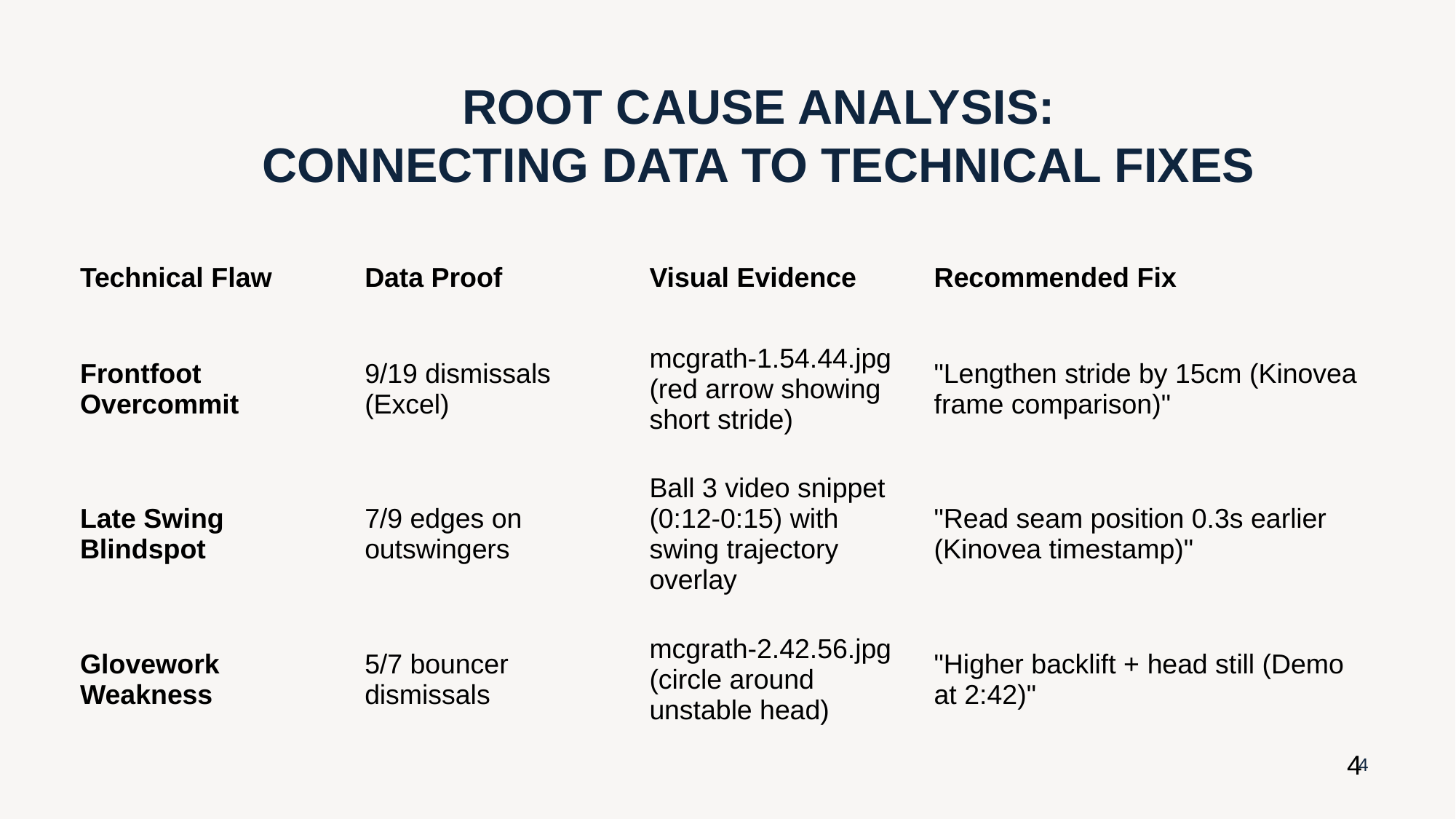

# ROOT CAUSE ANALYSIS: CONNECTING DATA TO TECHNICAL FIXES
| Technical Flaw | Data Proof | Visual Evidence | Recommended Fix |
| --- | --- | --- | --- |
| Frontfoot Overcommit | 9/19 dismissals (Excel) | mcgrath-1.54.44.jpg (red arrow showing short stride) | "Lengthen stride by 15cm (Kinovea frame comparison)" |
| Late Swing Blindspot | 7/9 edges on outswingers | Ball 3 video snippet (0:12-0:15) with swing trajectory overlay | "Read seam position 0.3s earlier (Kinovea timestamp)" |
| Glovework Weakness | 5/7 bouncer dismissals | mcgrath-2.42.56.jpg (circle around unstable head) | "Higher backlift + head still (Demo at 2:42)" |
4
4